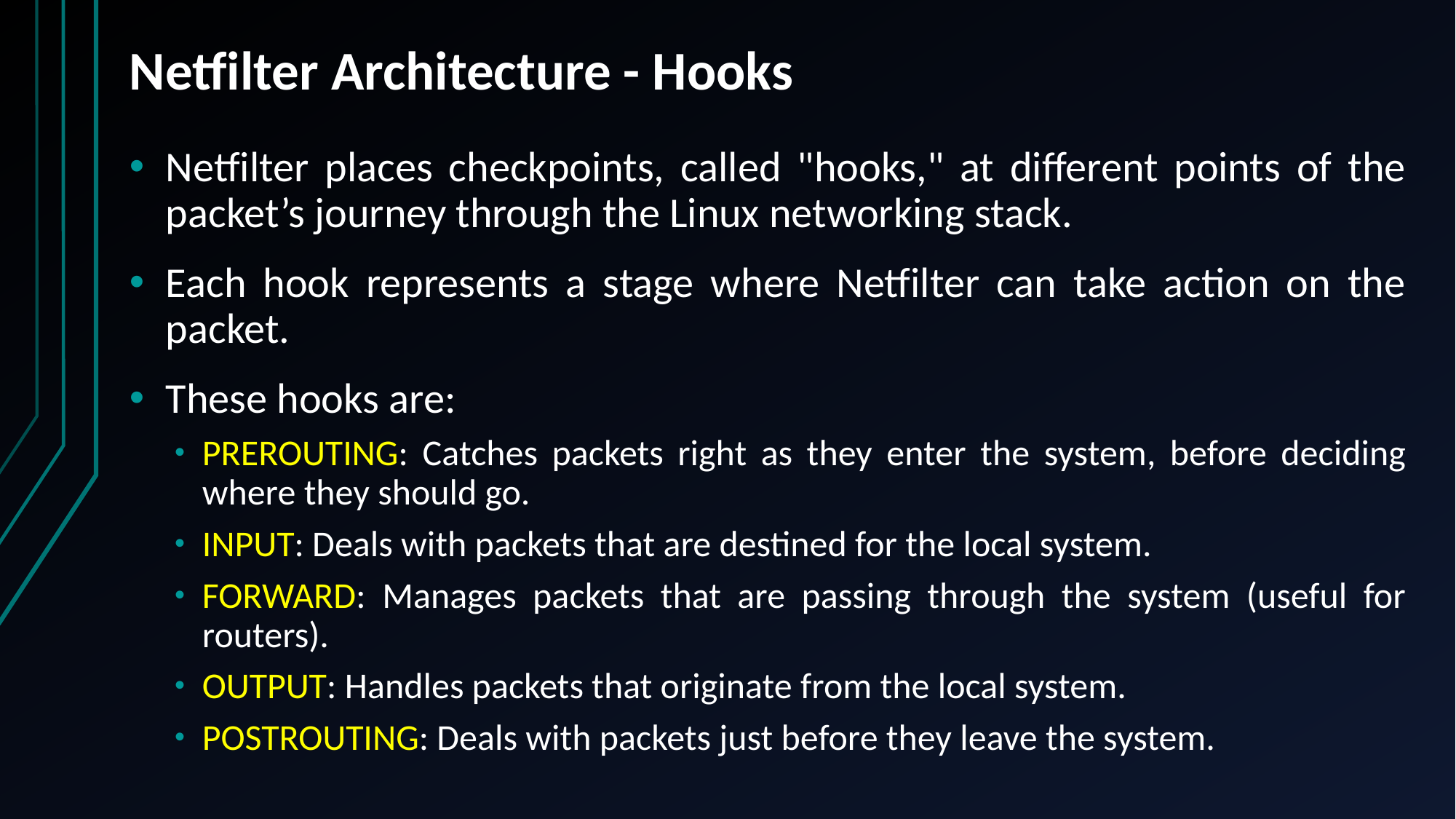

# Netfilter Architecture - Hooks
Netfilter places checkpoints, called "hooks," at different points of the packet’s journey through the Linux networking stack.
Each hook represents a stage where Netfilter can take action on the packet.
These hooks are:
PREROUTING: Catches packets right as they enter the system, before deciding where they should go.
INPUT: Deals with packets that are destined for the local system.
FORWARD: Manages packets that are passing through the system (useful for routers).
OUTPUT: Handles packets that originate from the local system.
POSTROUTING: Deals with packets just before they leave the system.